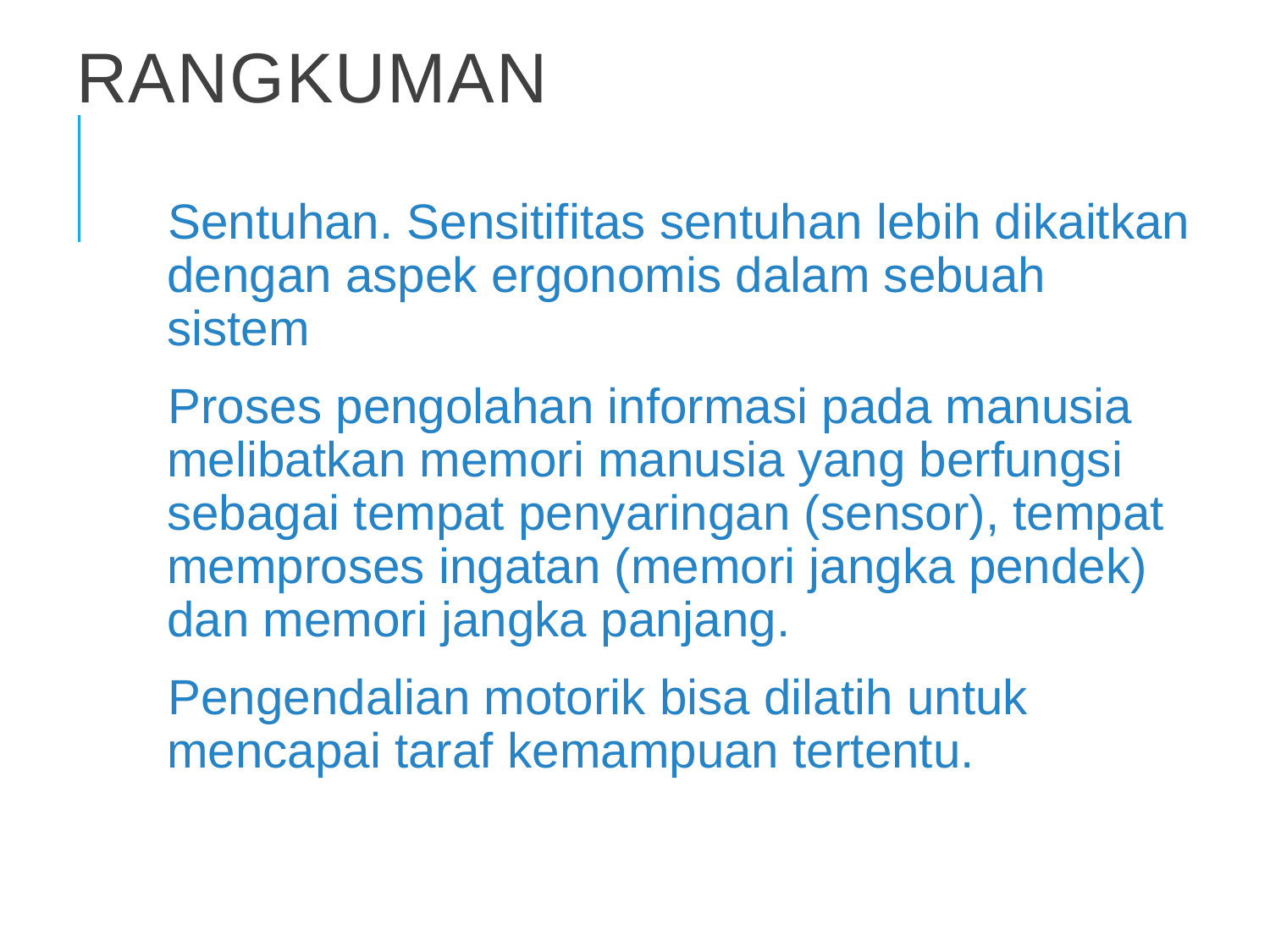

# Rangkuman
Sentuhan. Sensitifitas sentuhan lebih dikaitkan dengan aspek ergonomis dalam sebuah sistem
Proses pengolahan informasi pada manusia melibatkan memori manusia yang berfungsi sebagai tempat penyaringan (sensor), tempat memproses ingatan (memori jangka pendek) dan memori jangka panjang.
Pengendalian motorik bisa dilatih untuk mencapai taraf kemampuan tertentu.